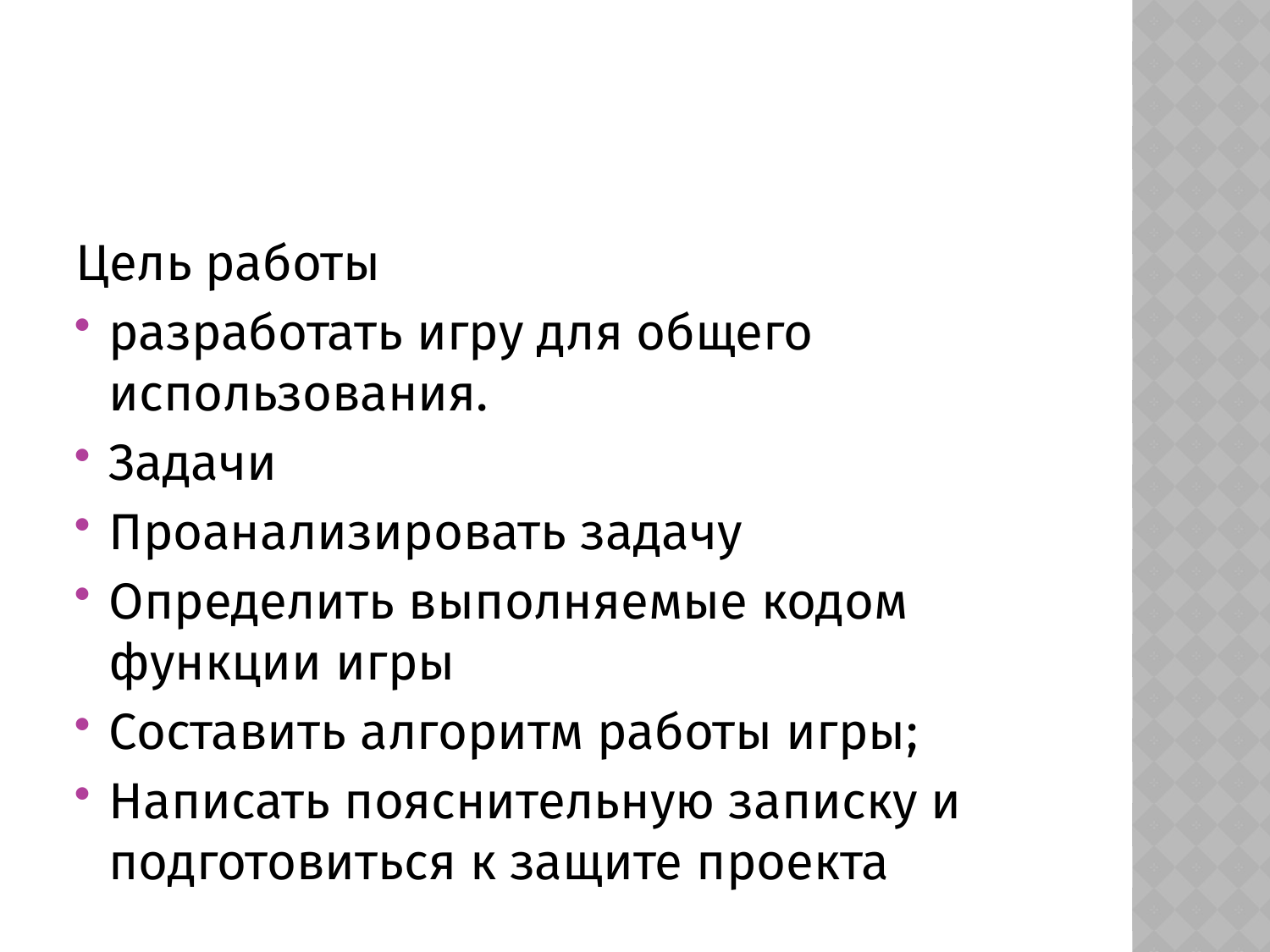

#
Цель работы
разработать игру для общего использования.
Задачи
Проанализировать задачу
Определить выполняемые кодом функции игры
Составить алгоритм работы игры;
Написать пояснительную записку и подготовиться к защите проекта